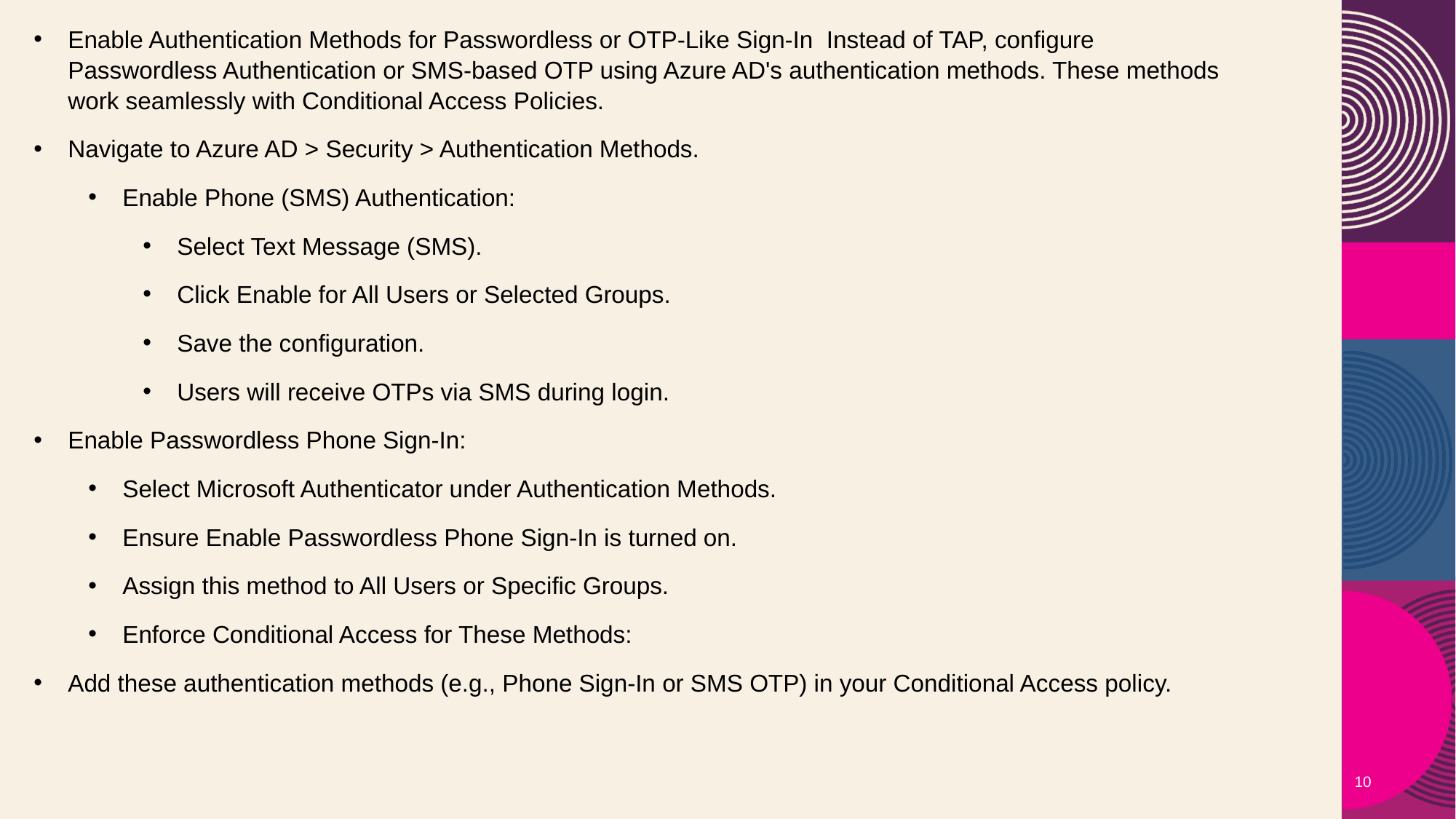

Enable Authentication Methods for Passwordless or OTP-Like Sign-In  Instead of TAP, configure Passwordless Authentication or SMS-based OTP using Azure AD's authentication methods. These methods work seamlessly with Conditional Access Policies.
Navigate to Azure AD > Security > Authentication Methods.
Enable Phone (SMS) Authentication:
Select Text Message (SMS).
Click Enable for All Users or Selected Groups.
Save the configuration.
Users will receive OTPs via SMS during login.
Enable Passwordless Phone Sign-In:
Select Microsoft Authenticator under Authentication Methods.
Ensure Enable Passwordless Phone Sign-In is turned on.
Assign this method to All Users or Specific Groups.
Enforce Conditional Access for These Methods:
Add these authentication methods (e.g., Phone Sign-In or SMS OTP) in your Conditional Access policy.
10